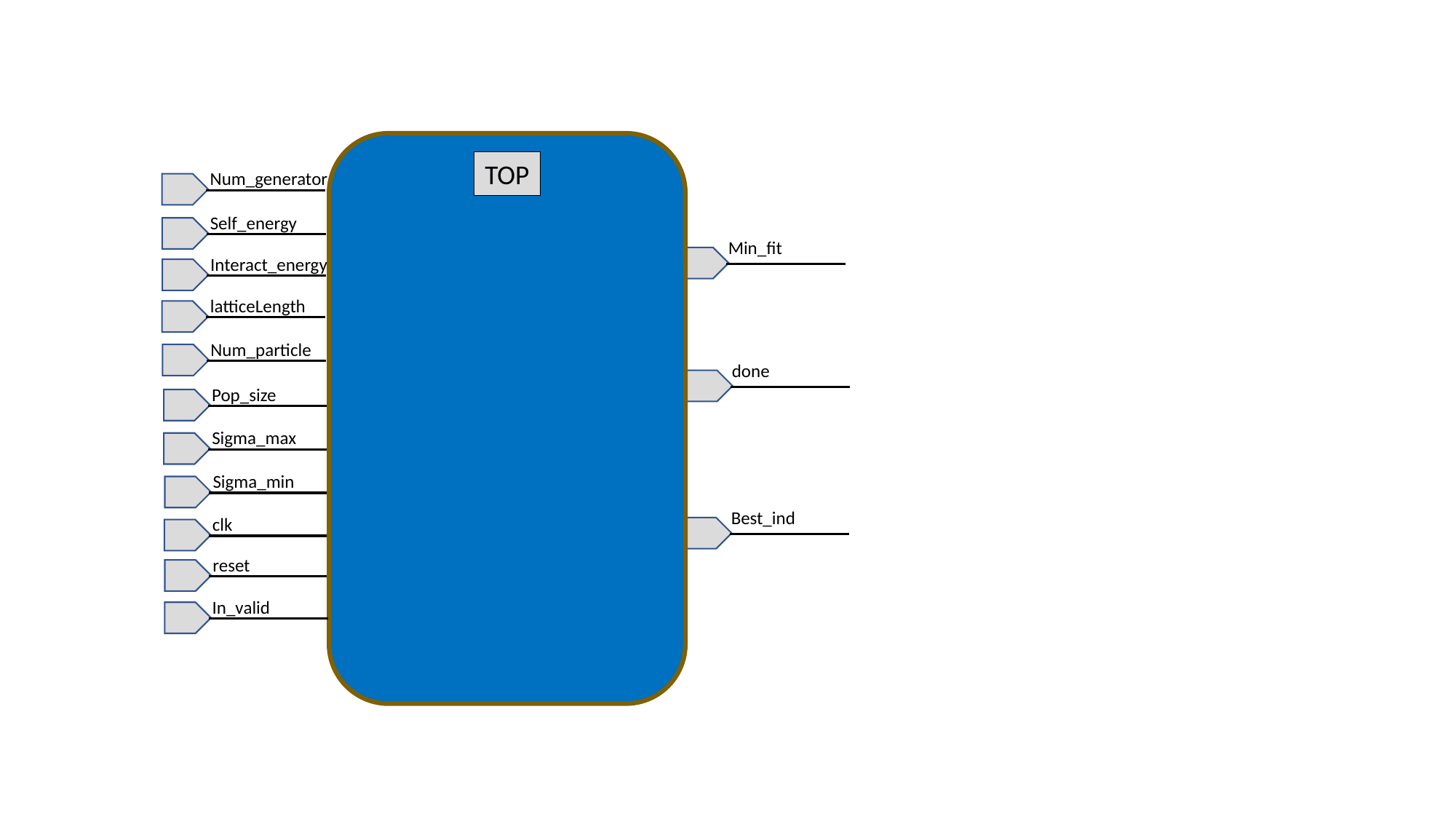

TOP
Num_generator

TOP
Self_energy

Min_fit

Interact_energy

latticeLength

Num_particle

done

Pop_size

Sigma_max

Sigma_min

Best_ind

clk

reset

In_valid